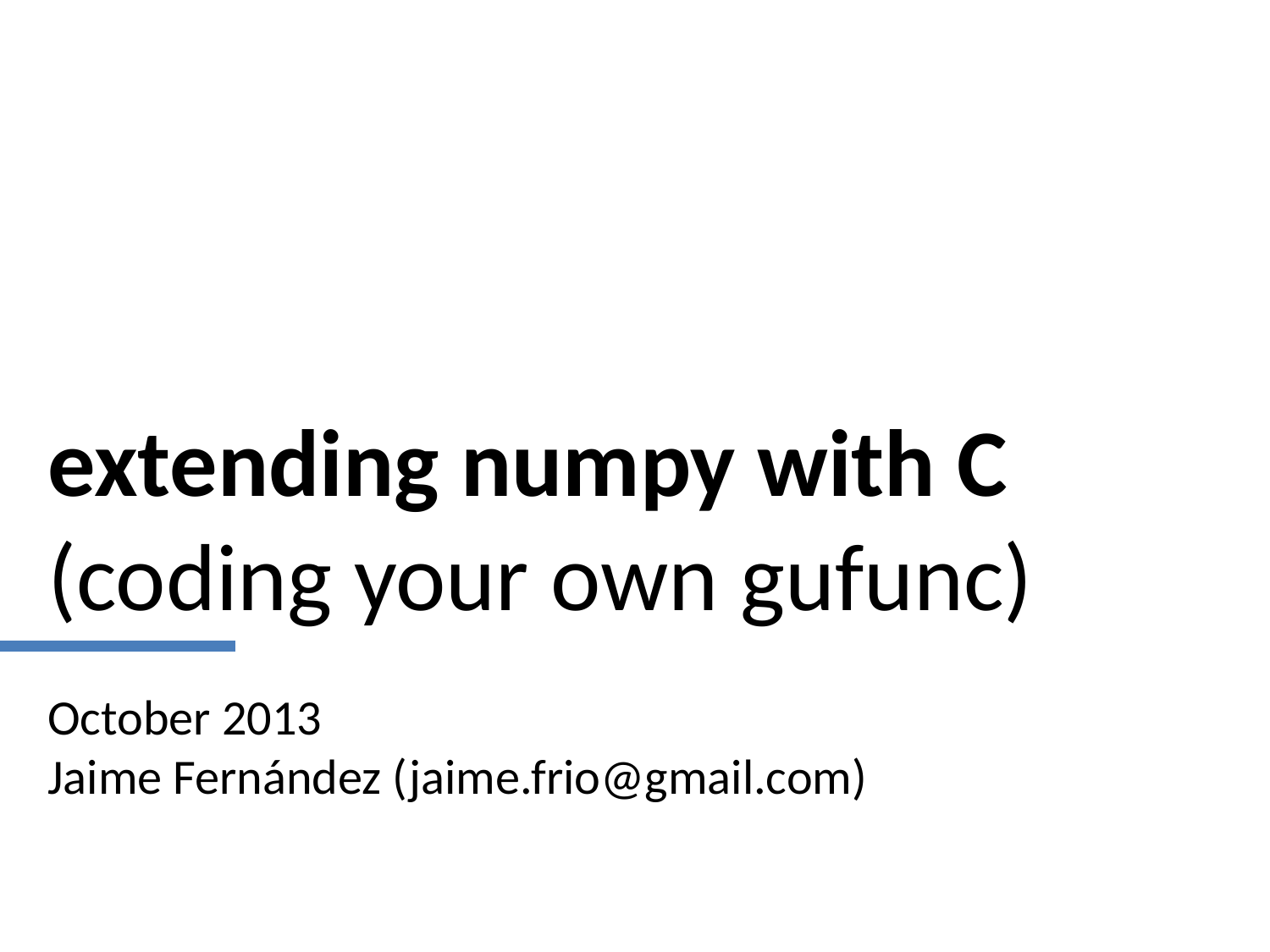

# extending numpy with C (coding your own gufunc)
October 2013
Jaime Fernández (jaime.frio@gmail.com)